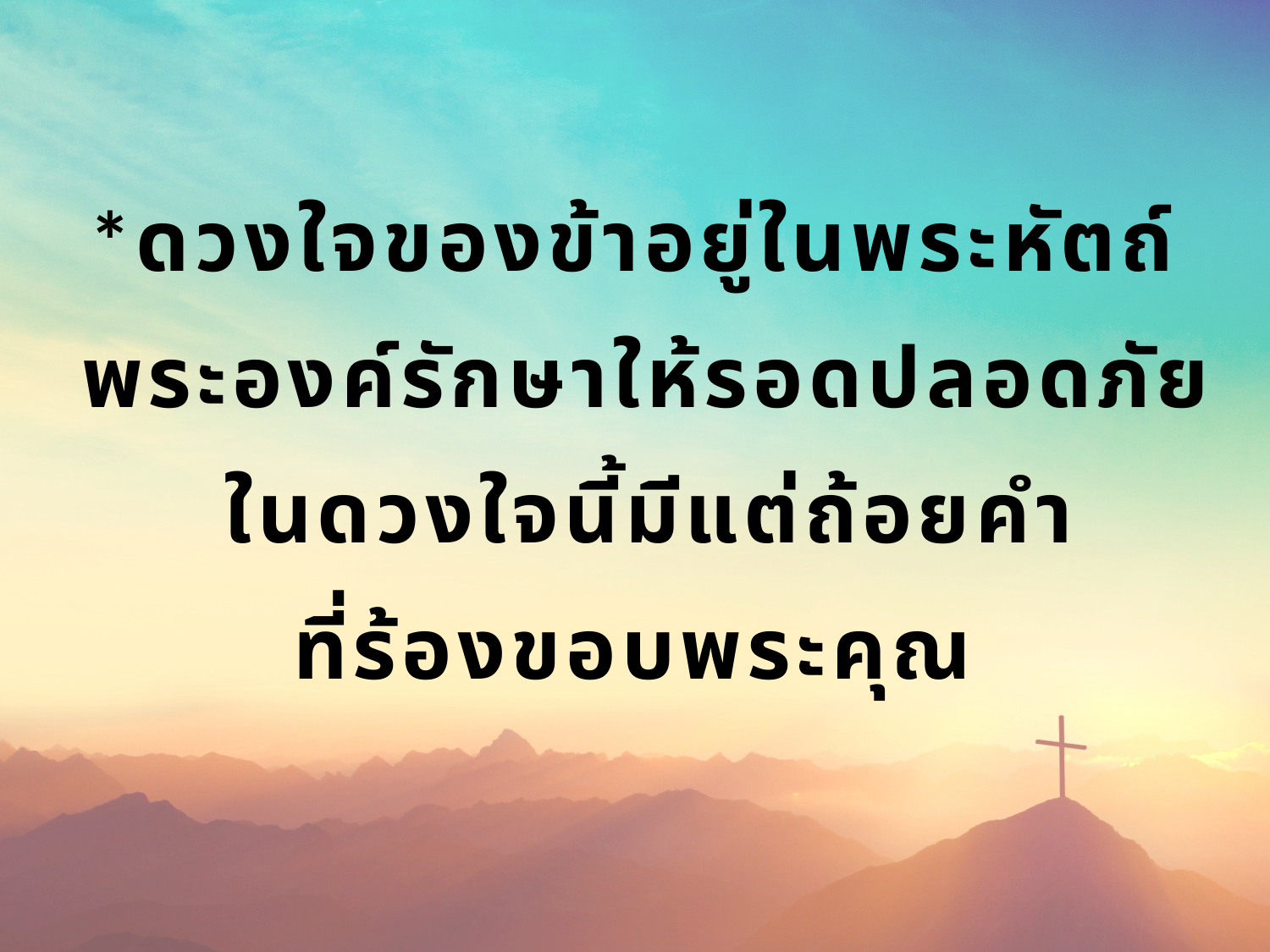

*ดวงใจของข้าอยู่ในพระหัตถ์
 พระองค์รักษาให้รอดปลอดภัย
 ในดวงใจนี้มีแต่ถ้อยคำ
ที่ร้องขอบพระคุณ